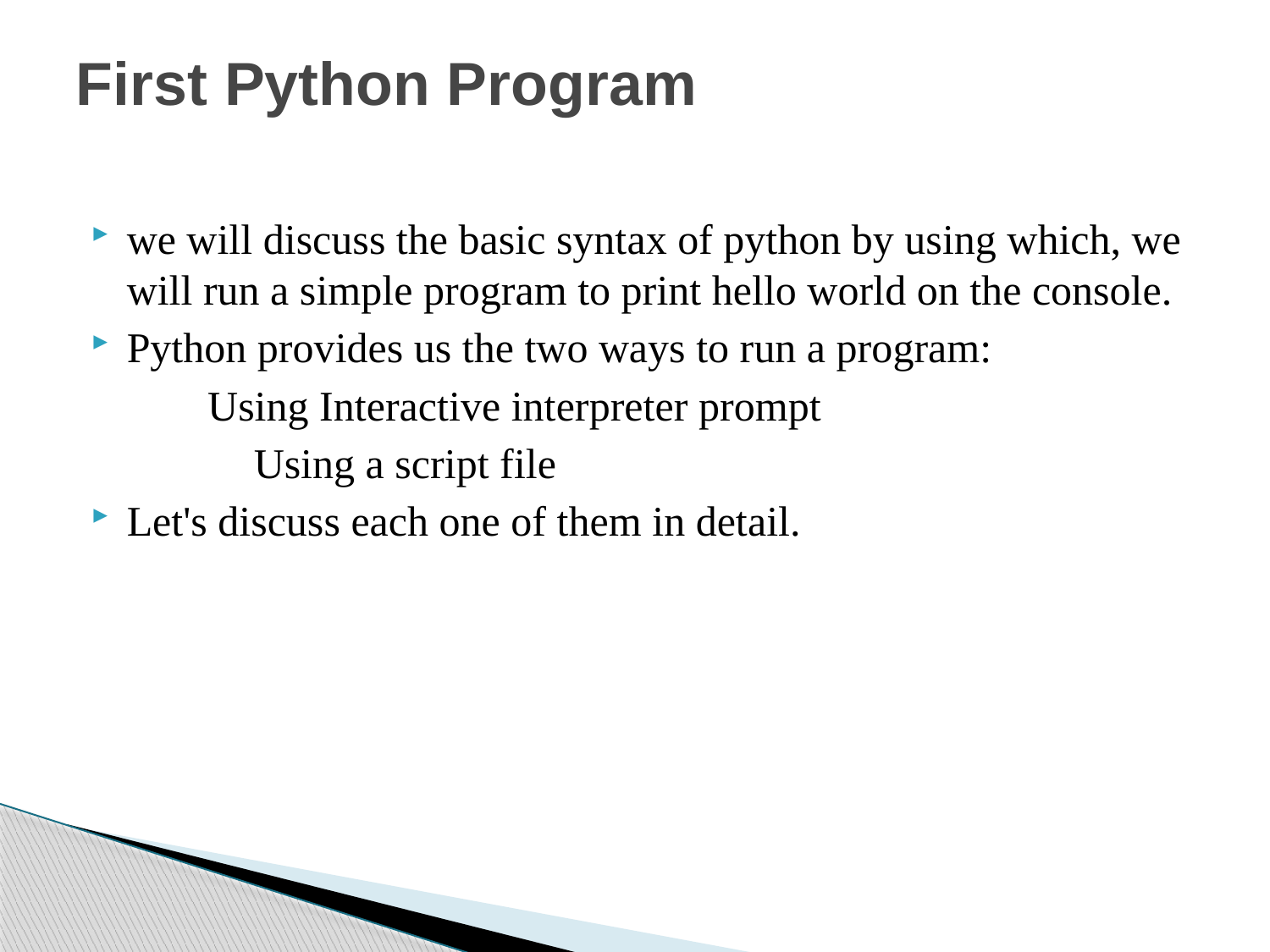

# First Python Program
we will discuss the basic syntax of python by using which, we will run a simple program to print hello world on the console.
Python provides us the two ways to run a program:
           Using Interactive interpreter prompt
		Using a script file
Let's discuss each one of them in detail.